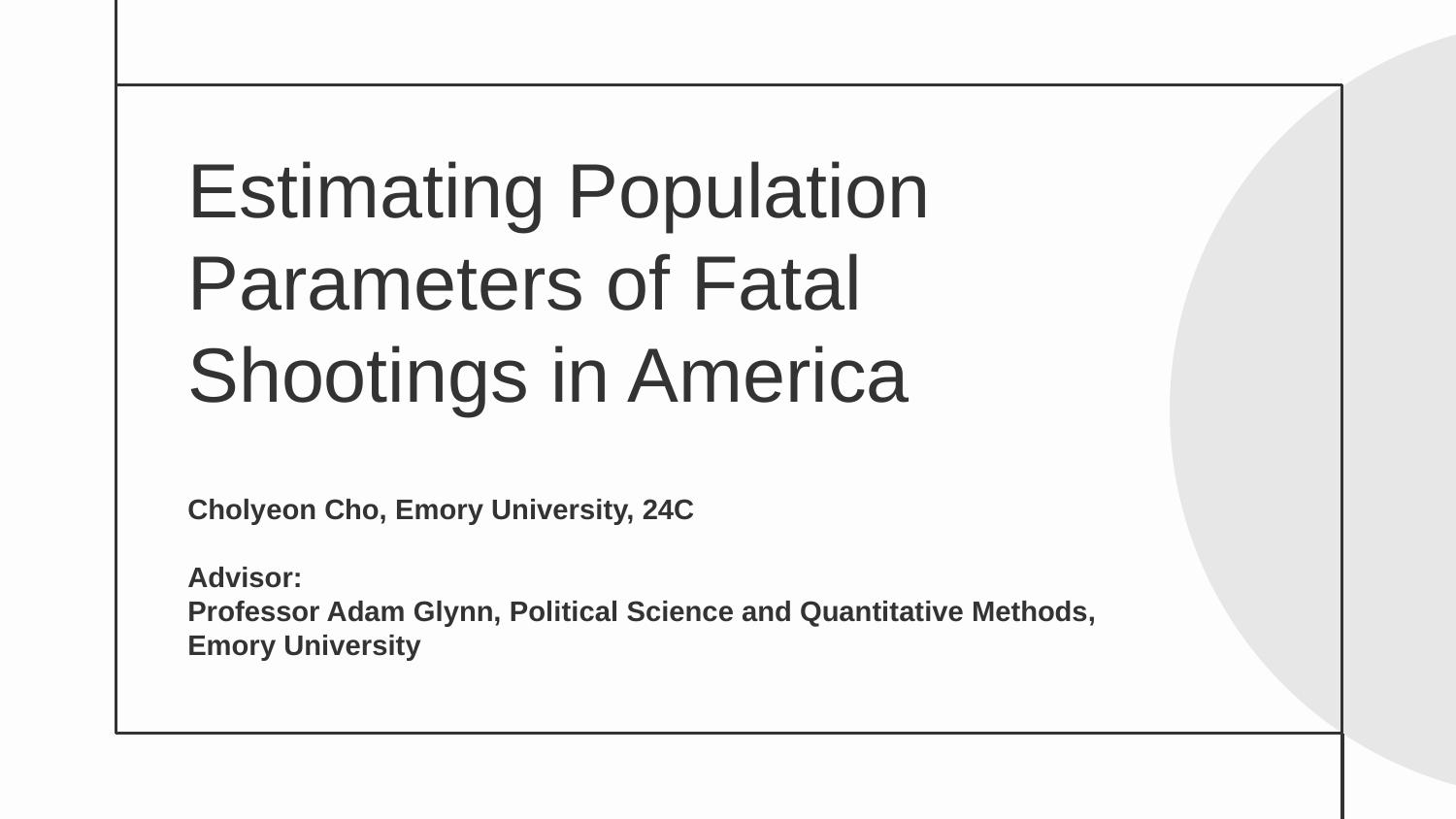

# Estimating Population Parameters of Fatal Shootings in America
Cholyeon Cho, Emory University, 24C

Advisor:
Professor Adam Glynn, Political Science and Quantitative Methods, Emory University